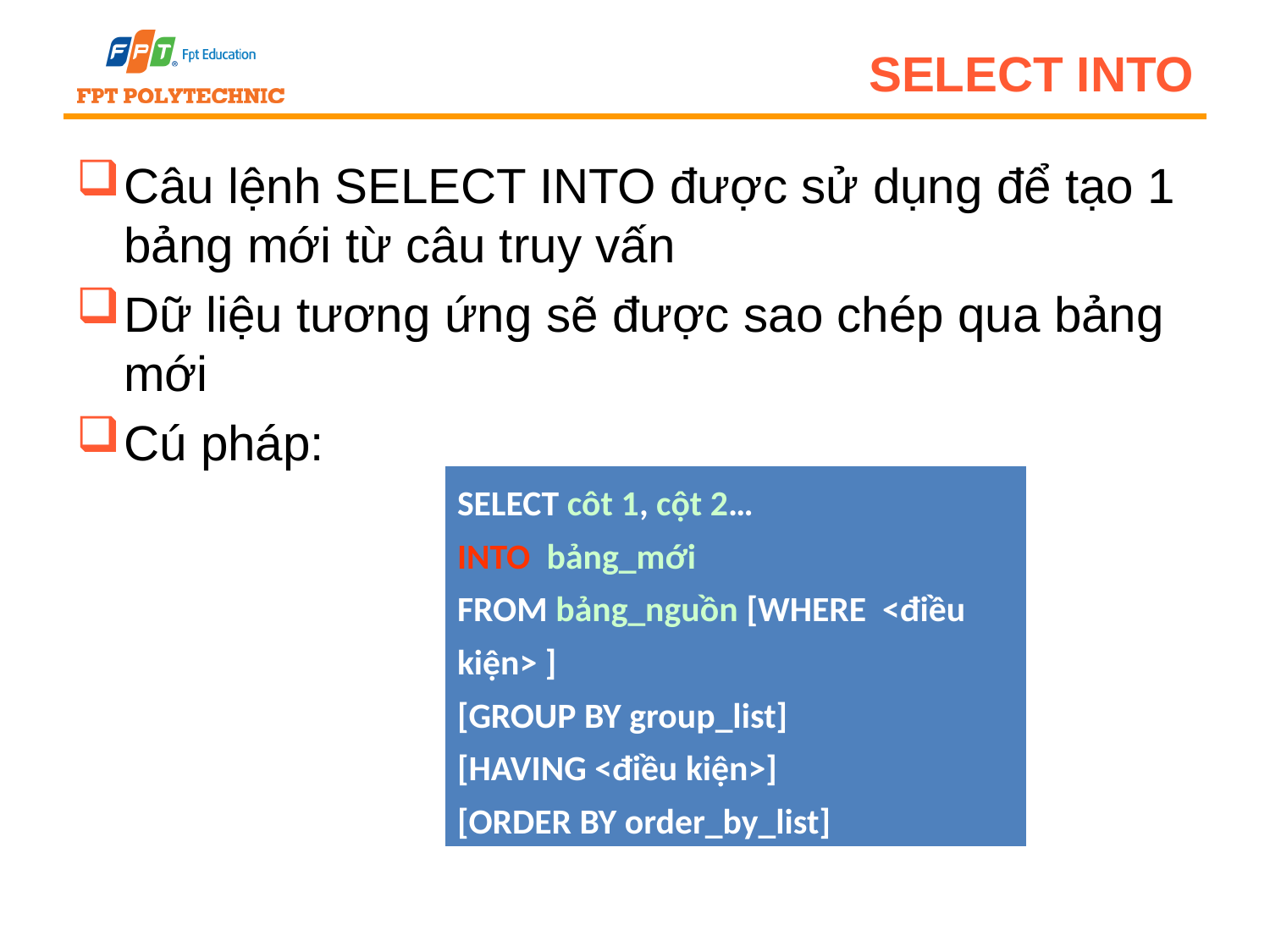

# SELECT INTO
Câu lệnh SELECT INTO được sử dụng để tạo 1 bảng mới từ câu truy vấn
Dữ liệu tương ứng sẽ được sao chép qua bảng mới
Cú pháp:

| SELECT côt 1, cột 2… INTO bảng\_mới FROM bảng\_nguồn [WHERE <điều kiện> ] [GROUP BY group\_list] [HAVING <điều kiện>] [ORDER BY order\_by\_list] |
| --- |